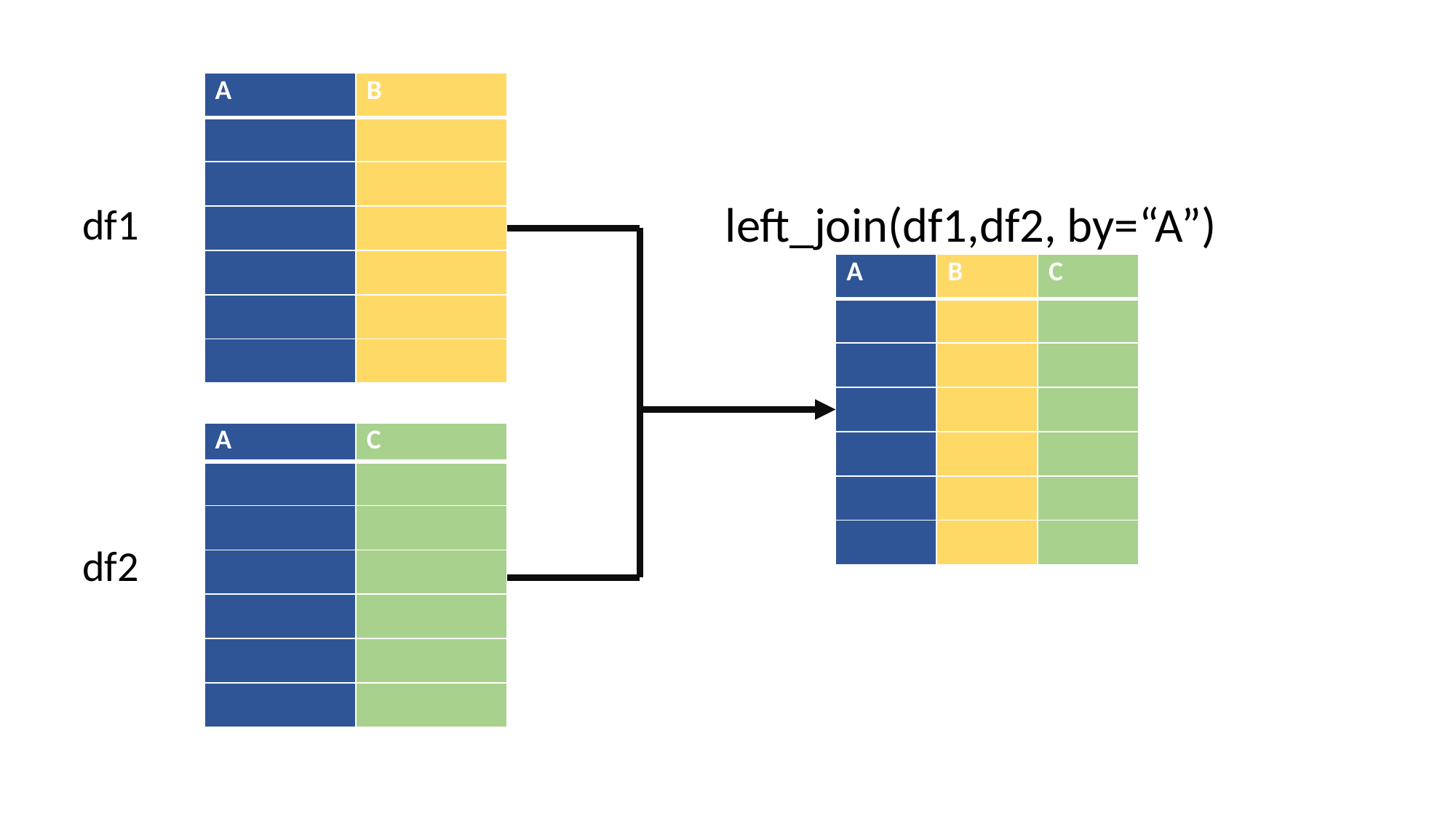

| A | B |
| --- | --- |
|  |  |
|  |  |
|  |  |
|  |  |
|  |  |
|  |  |
left_join(df1,df2, by=“A”)
df1
| A | B | C |
| --- | --- | --- |
|  |  |  |
|  |  |  |
|  |  |  |
|  |  |  |
|  |  |  |
|  |  |  |
| A | C |
| --- | --- |
|  |  |
|  |  |
|  |  |
|  |  |
|  |  |
|  |  |
df2